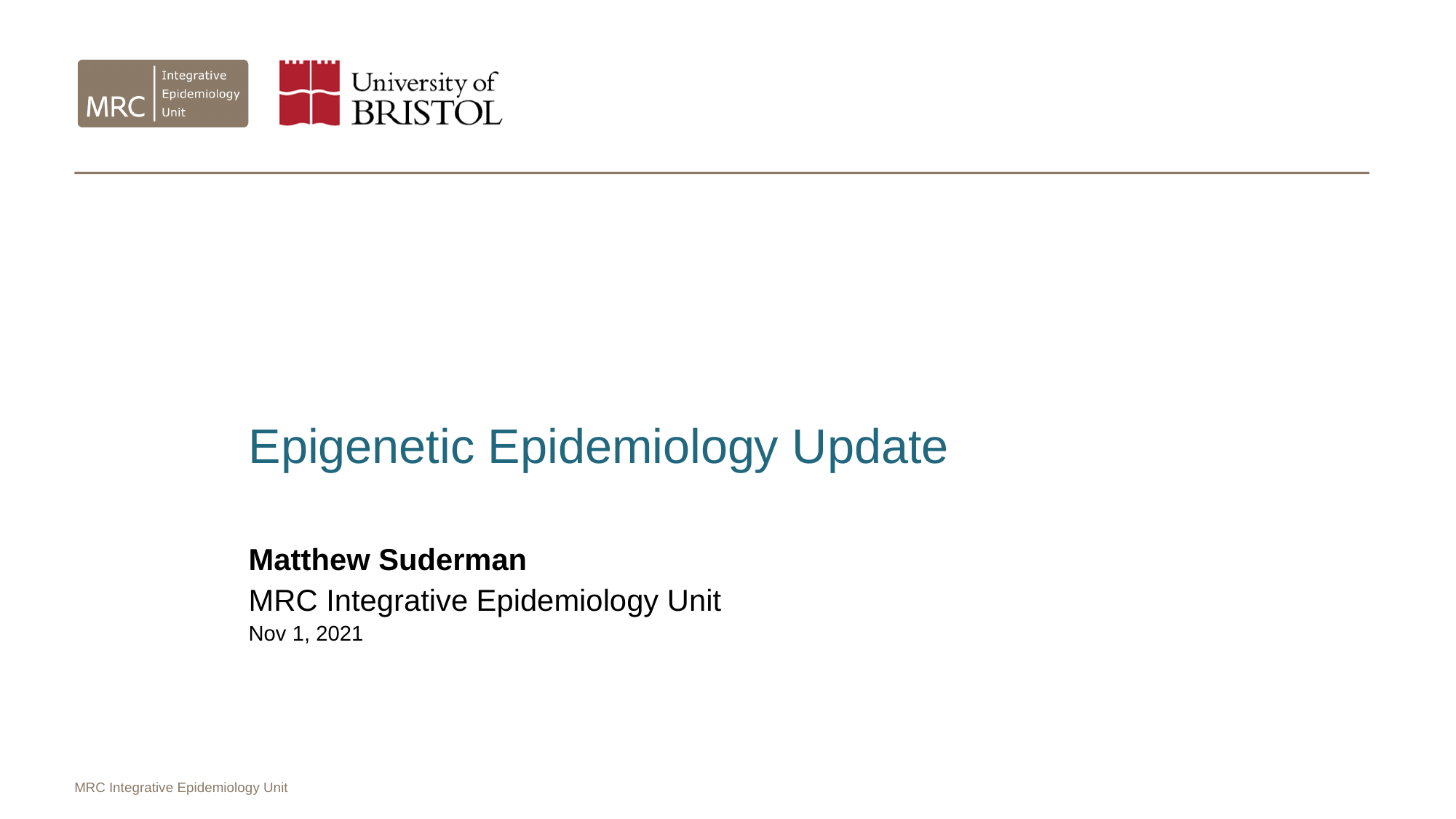

Epigenetic Epidemiology Update

Matthew Suderman
MRC Integrative Epidemiology Unit
Nov 1, 2021